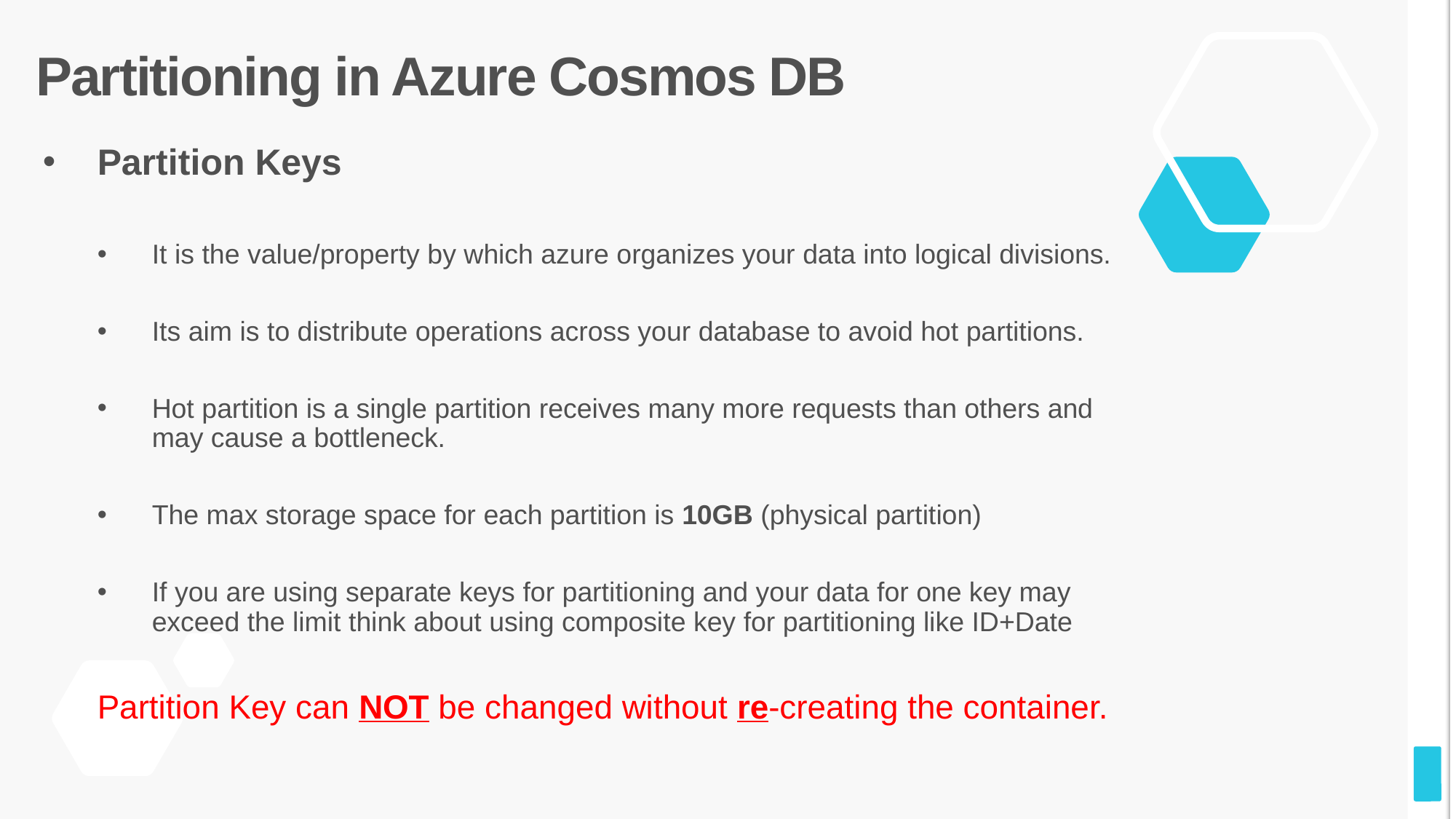

# Partitioning in Azure Cosmos DB
Partition Keys

It is the value/property by which azure organizes your data into logical divisions.

Its aim is to distribute operations across your database to avoid hot partitions.

Hot partition is a single partition receives many more requests than others and may cause a bottleneck.

The max storage space for each partition is 10GB (physical partition)

If you are using separate keys for partitioning and your data for one key may exceed the limit think about using composite key for partitioning like ID+Date

Partition Key can NOT be changed without re-creating the container.